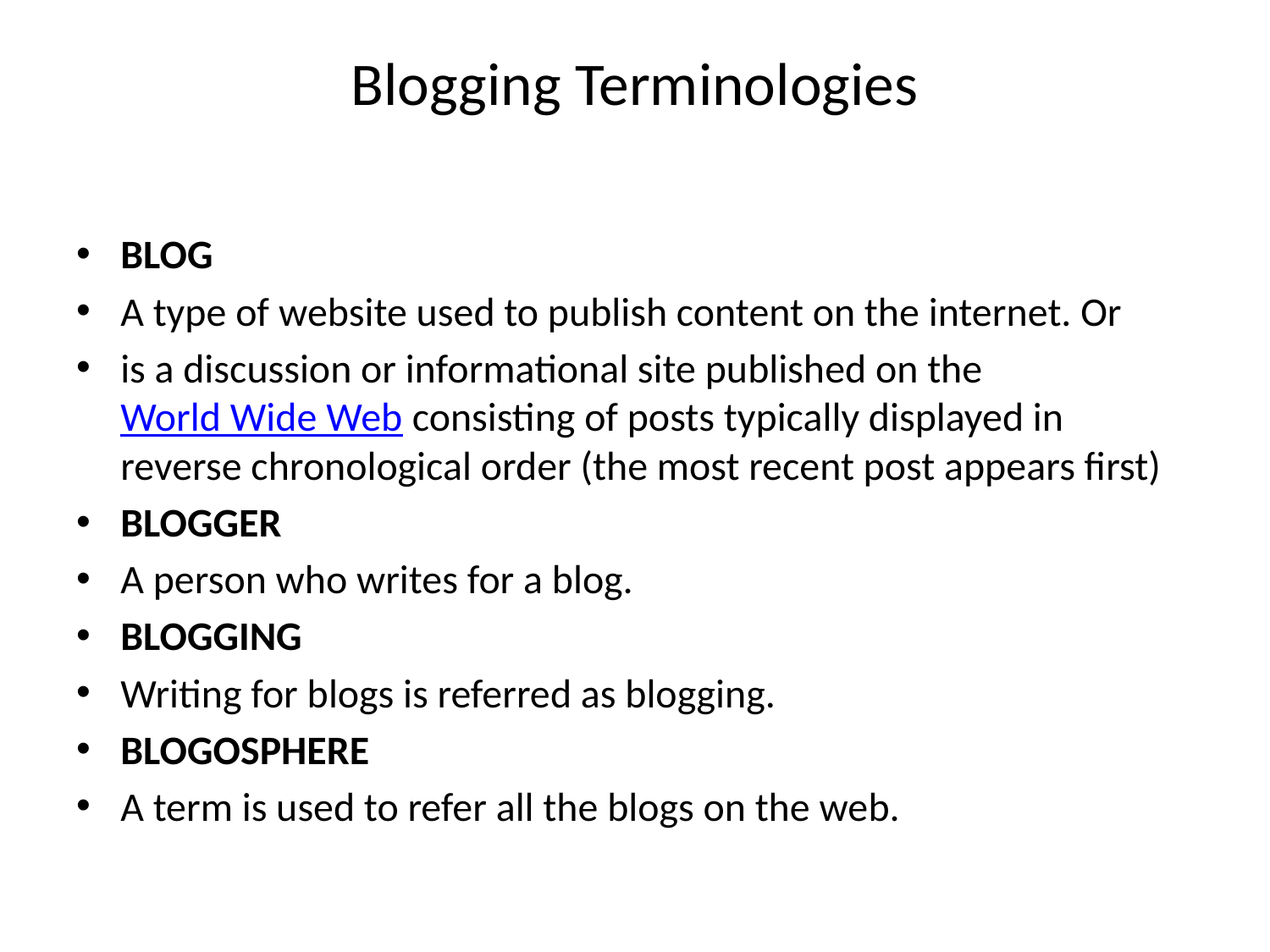

# Blogging Terminologies
BLOG
A type of website used to publish content on the internet. Or
is a discussion or informational site published on the World Wide Web consisting of posts typically displayed in reverse chronological order (the most recent post appears first)
BLOGGER
A person who writes for a blog.
BLOGGING
Writing for blogs is referred as blogging.
BLOGOSPHERE
A term is used to refer all the blogs on the web.